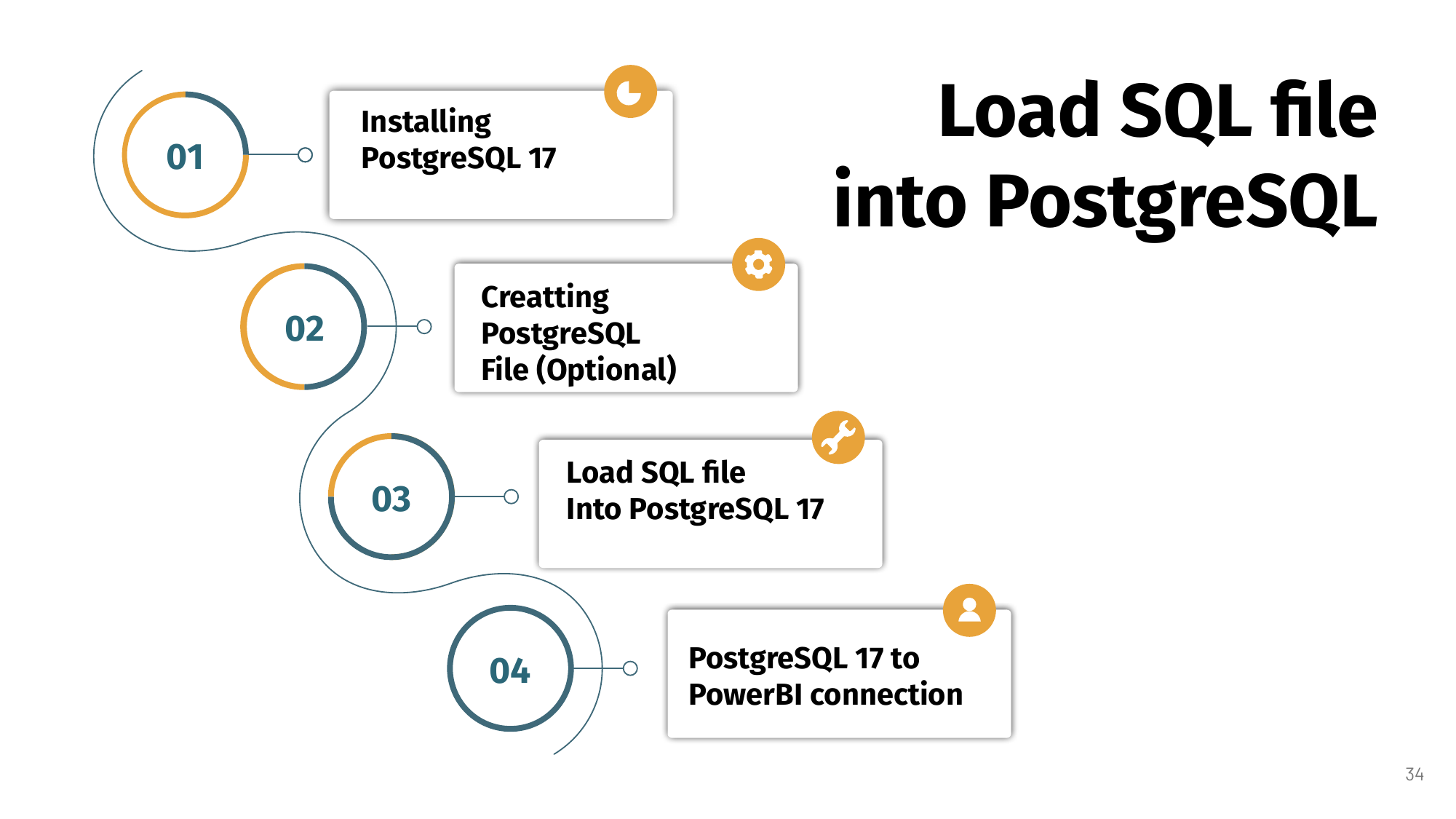

Load SQL file into PostgreSQL

Installing
PostgreSQL 17
01

Creatting
PostgreSQL
File (Optional)
02

03
Load SQL file
Into PostgreSQL 17

04
PostgreSQL 17 to
PowerBI connection

34